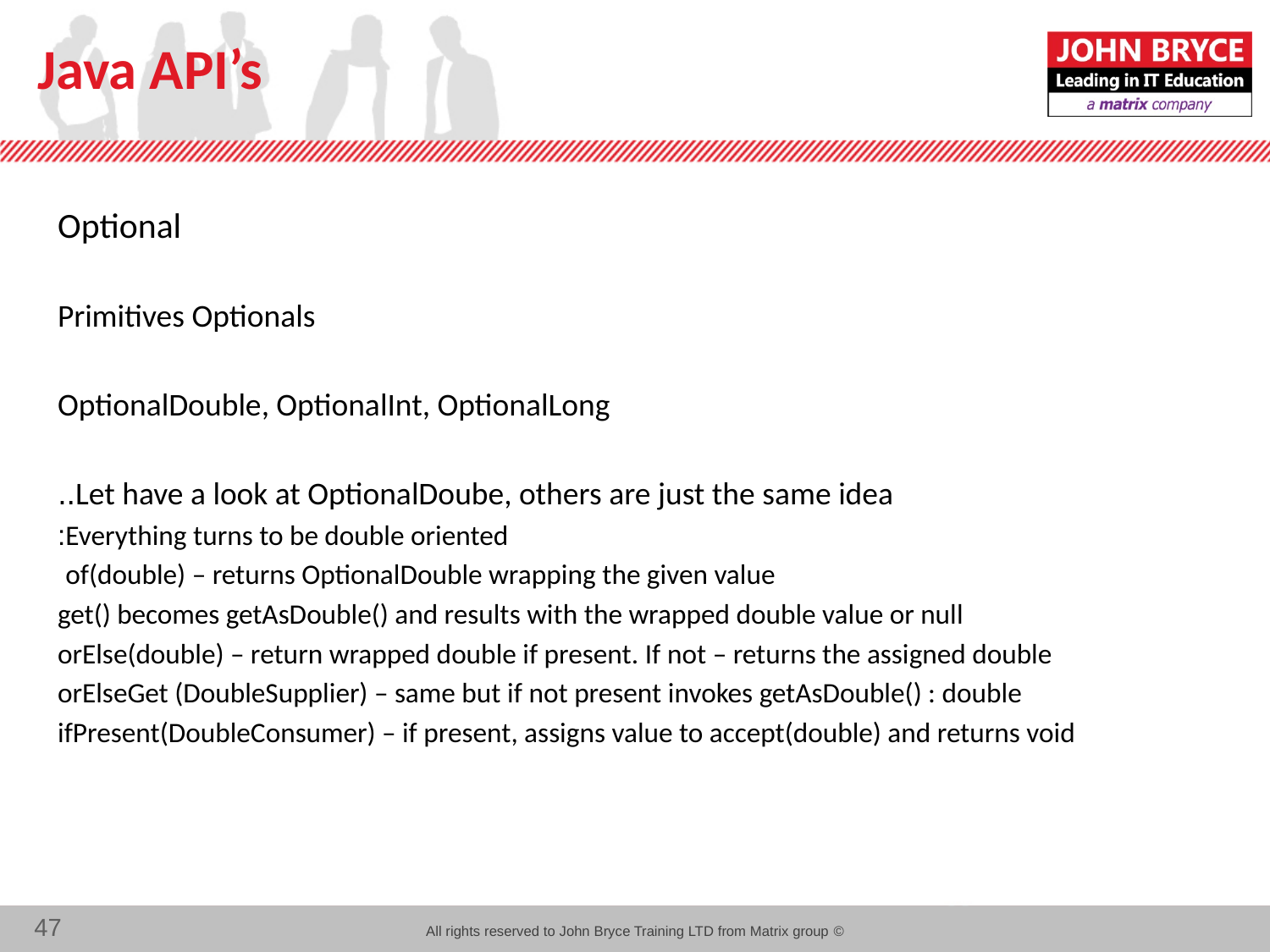

# Java API’s
Optional

Primitives Optionals

OptionalDouble, OptionalInt, OptionalLong

Let have a look at OptionalDoube, others are just the same idea..
Everything turns to be double oriented:
of(double) – returns OptionalDouble wrapping the given value
get() becomes getAsDouble() and results with the wrapped double value or null
orElse(double) – return wrapped double if present. If not – returns the assigned double
orElseGet (DoubleSupplier) – same but if not present invokes getAsDouble() : double
ifPresent(DoubleConsumer) – if present, assigns value to accept(double) and returns void